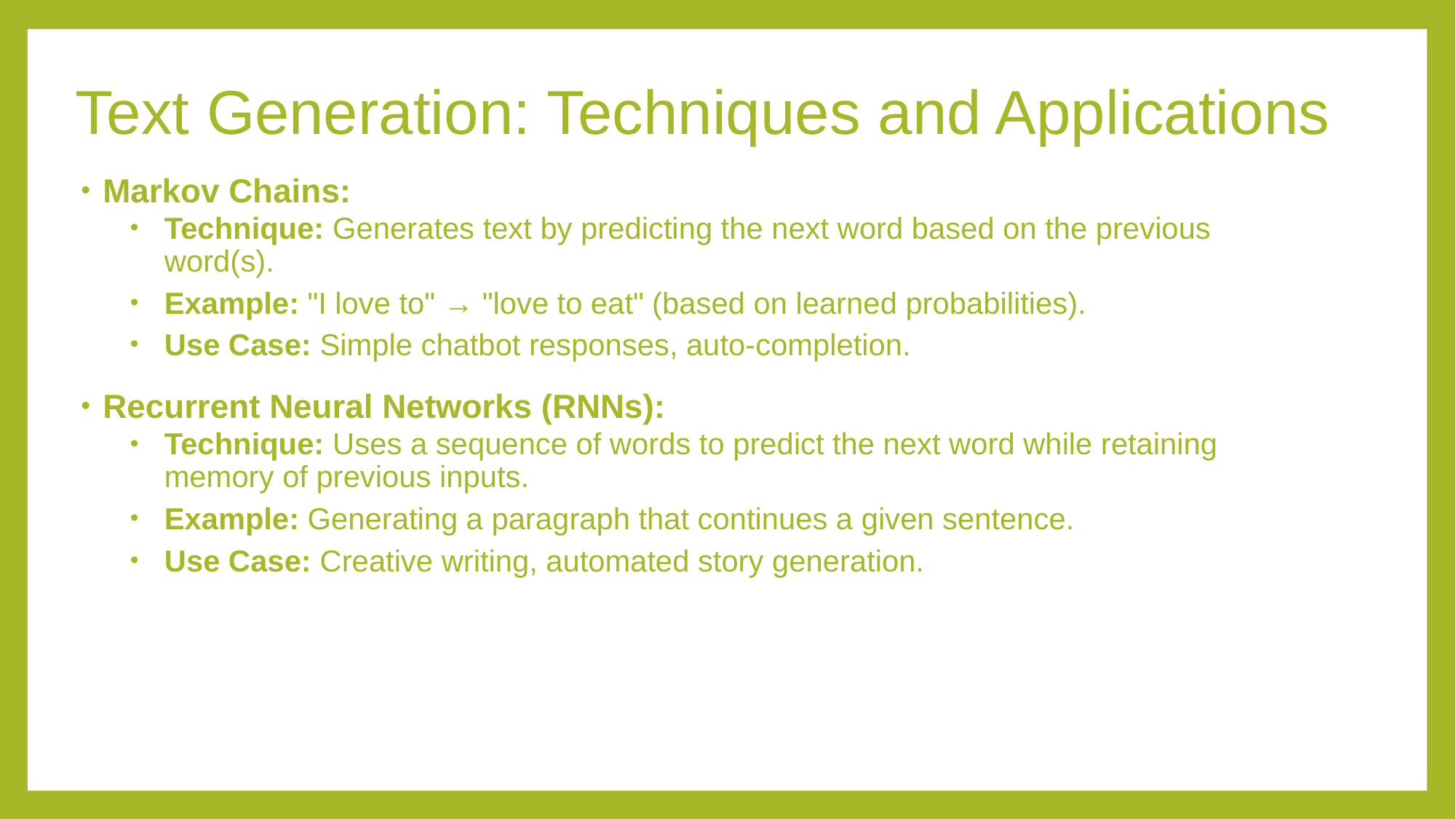

# Text Generation: Techniques and Applications
Markov Chains:
Technique: Generates text by predicting the next word based on the previous word(s).
Example: "I love to" → "love to eat" (based on learned probabilities).
Use Case: Simple chatbot responses, auto-completion.
Recurrent Neural Networks (RNNs):
Technique: Uses a sequence of words to predict the next word while retaining memory of previous inputs.
Example: Generating a paragraph that continues a given sentence.
Use Case: Creative writing, automated story generation.